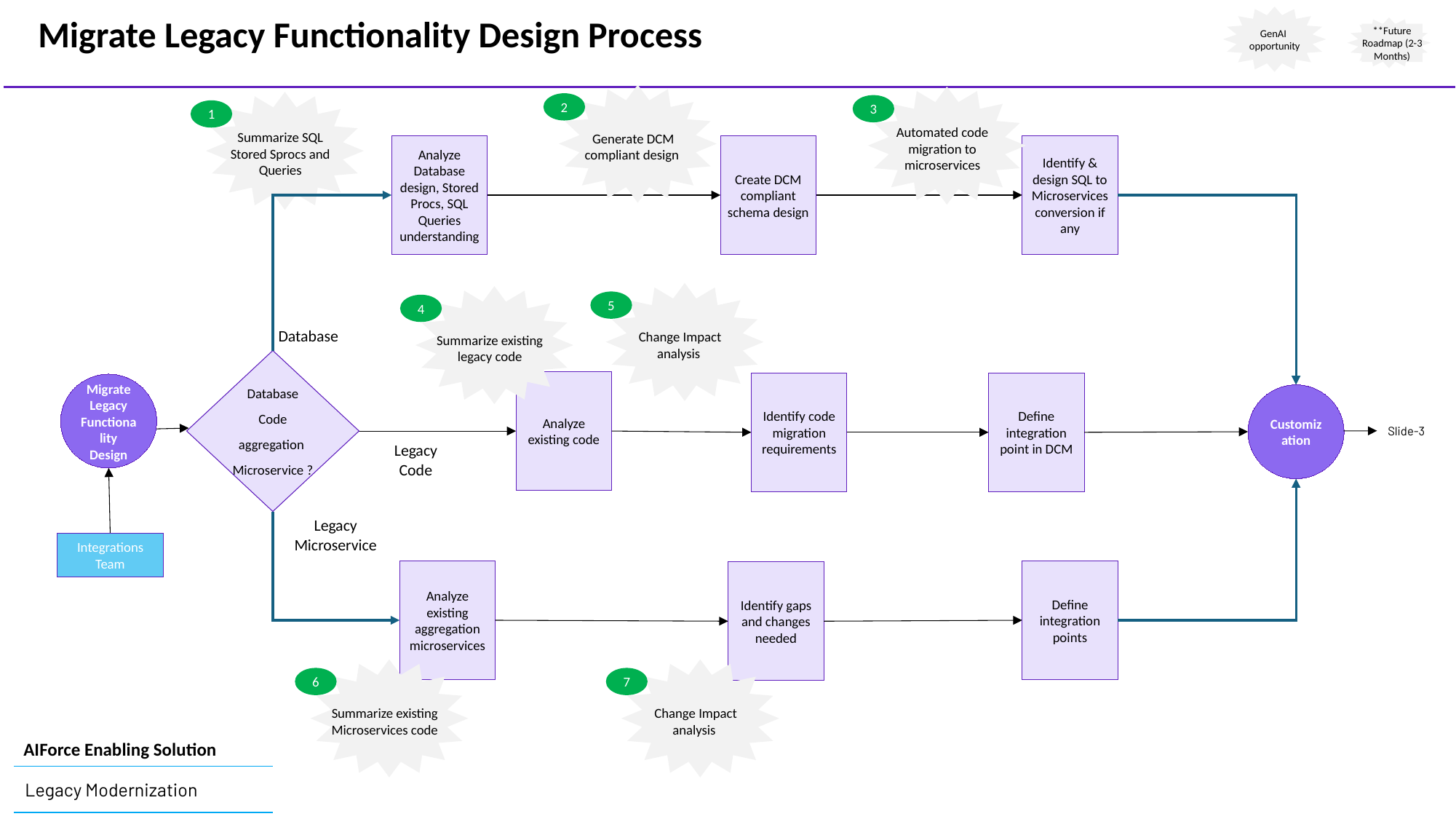

GenAI
opportunity

**Future Roadmap (2-3 Months)
Migrate Legacy Functionality Design Process

2
Generate DCM compliant design
3
Automated code migration to microservices
1
Summarize SQL Stored Sprocs and Queries
Create DCM compliant schema design
Identify & design SQL to Microservices conversion if any
Analyze Database design, Stored Procs, SQL Queries understanding

5
Change Impact analysis
4
Summarize existing legacy code
Database
Database
Code
aggregation
Microservice ?
Analyze existing code
Identify code migration requirements
Define integration point in DCM
Migrate Legacy Functionality Design
Customization
Slide-3
Legacy Code
Legacy Microservice
Integrations Team
Define integration points
Analyze existing aggregation microservices
Identify gaps and changes needed

6
Summarize existing Microservices code
7
Change Impact analysis
AIForce Enabling Solution
| Legacy Modernization |
| --- |